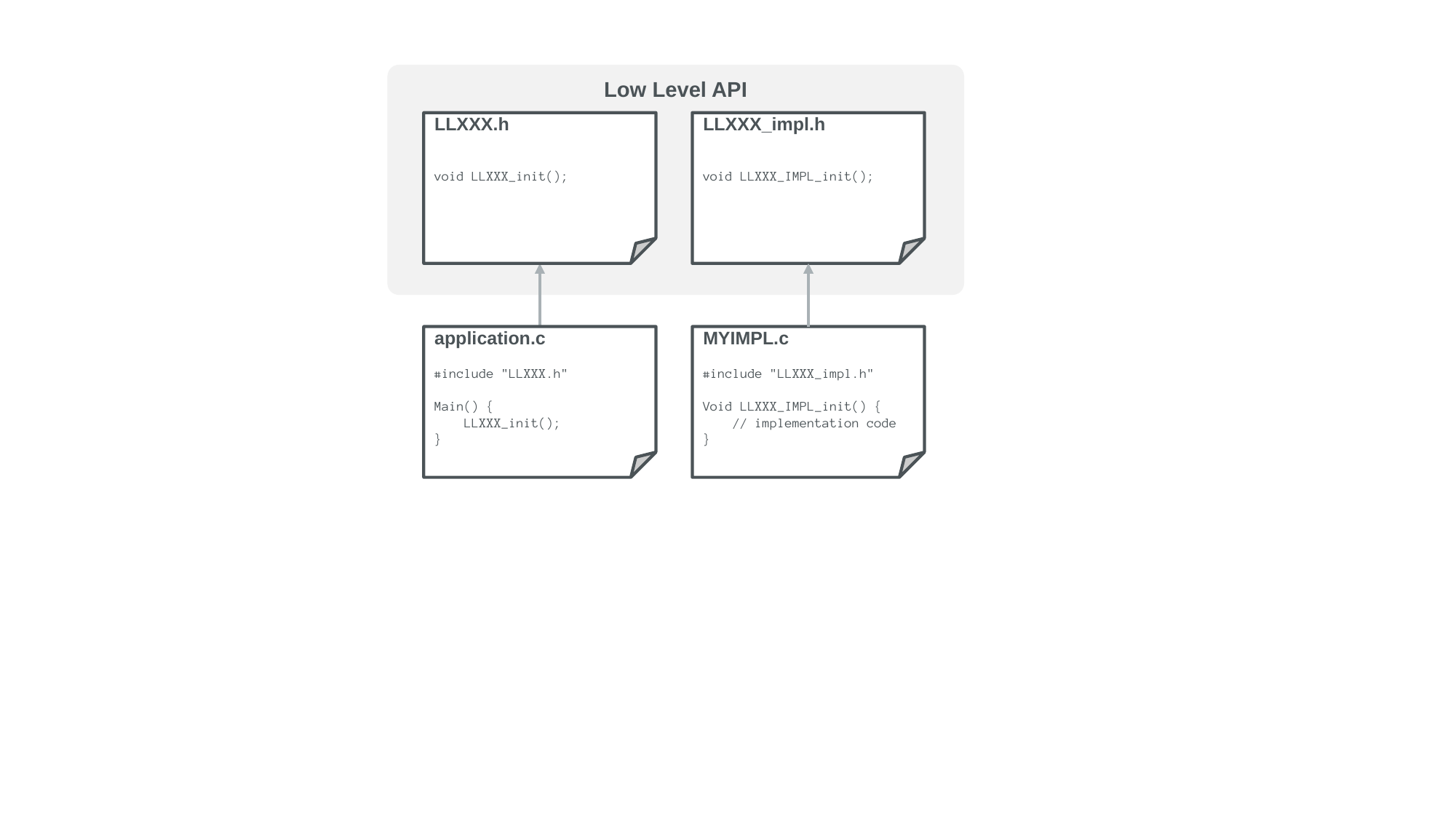

Low Level API
LLXXX.h

void LLXXX_init();
LLXXX_impl.h

void LLXXX_IMPL_init();
application.c

#include "LLXXX.h"

Main() {
    LLXXX_init();
}
MYIMPL.c

#include "LLXXX_impl.h"

Void LLXXX_IMPL_init() {
    // implementation code
}